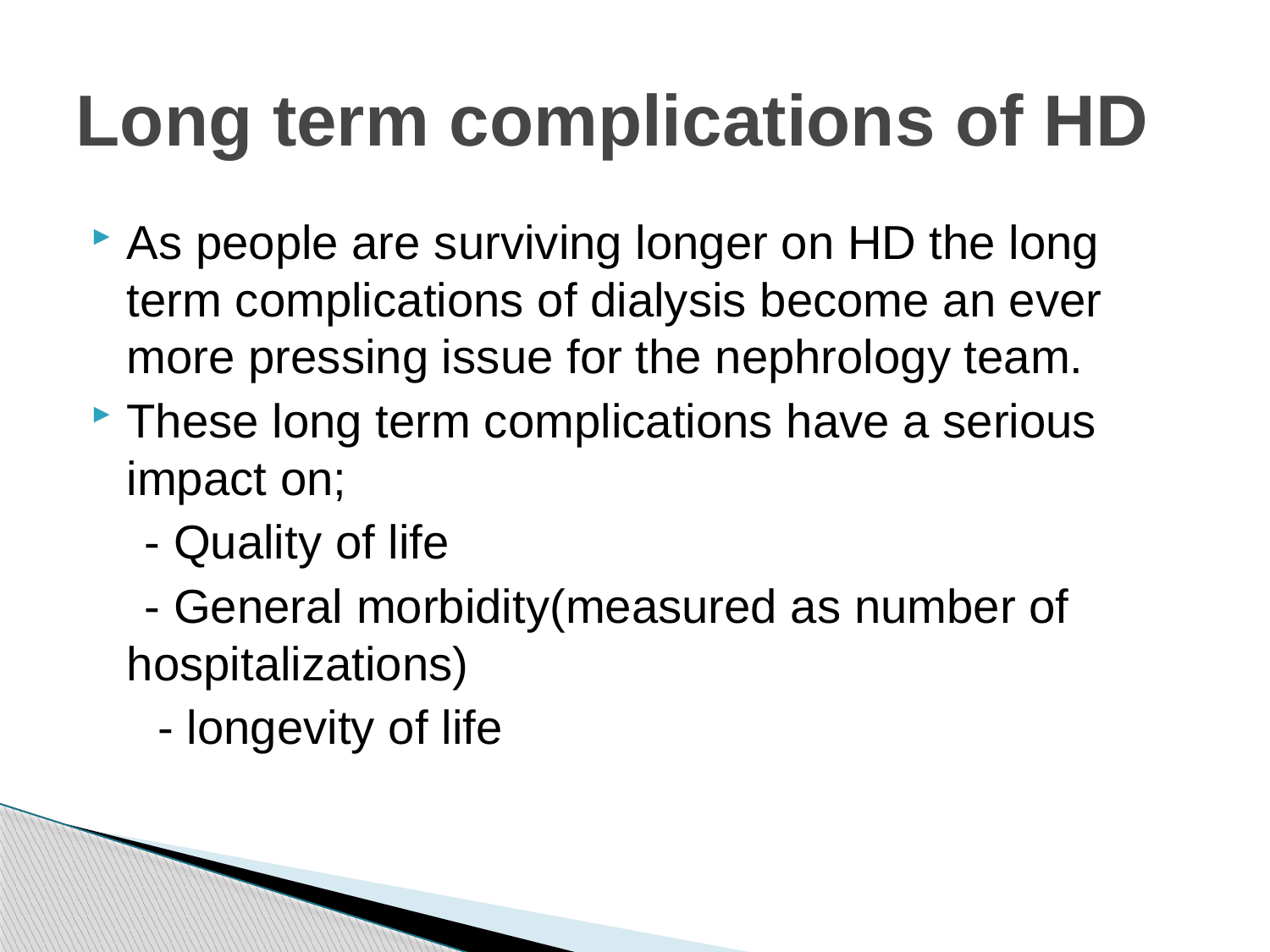

# Long term complications of HD
As people are surviving longer on HD the long term complications of dialysis become an ever more pressing issue for the nephrology team.
These long term complications have a serious impact on;
    - Quality of life
    - General morbidity(measured as number of   	hospitalizations)
     - longevity of life